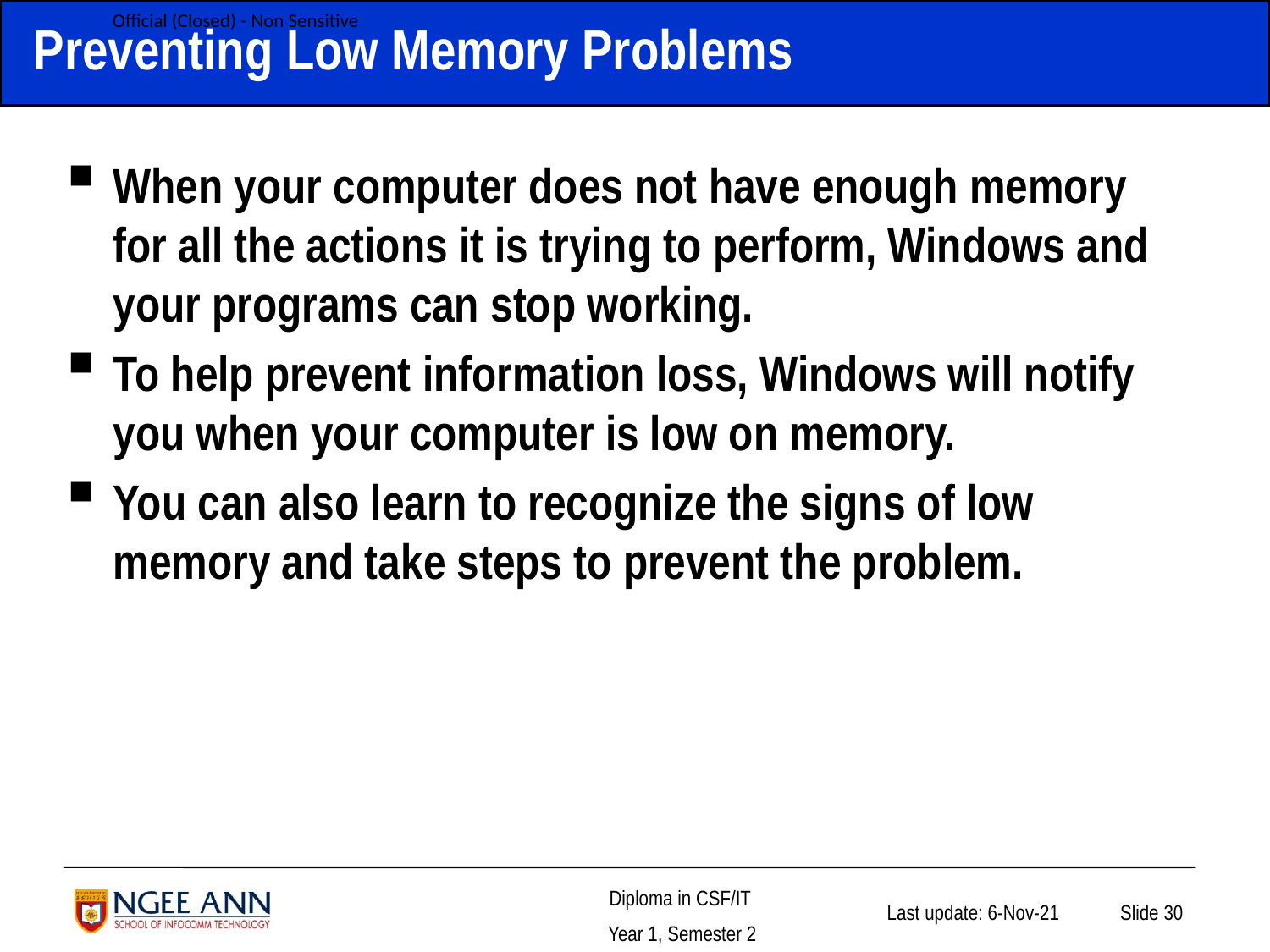

# Preventing Low Memory Problems
When your computer does not have enough memory for all the actions it is trying to perform, Windows and your programs can stop working.
To help prevent information loss, Windows will notify you when your computer is low on memory.
You can also learn to recognize the signs of low memory and take steps to prevent the problem.
Slide 30